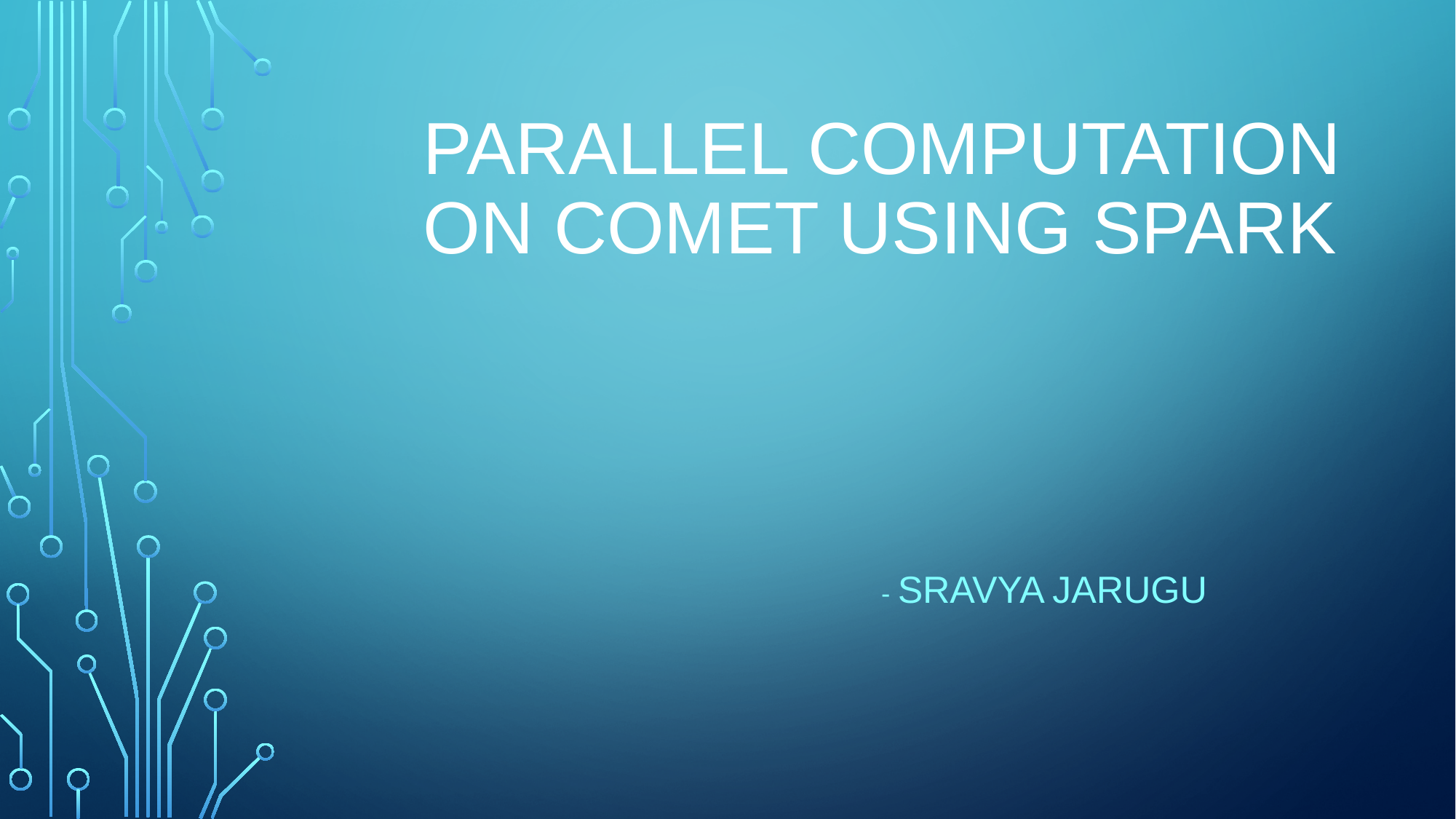

# Parallel Computation On COMET using Spark
                                                                              - Sravya Jarugu